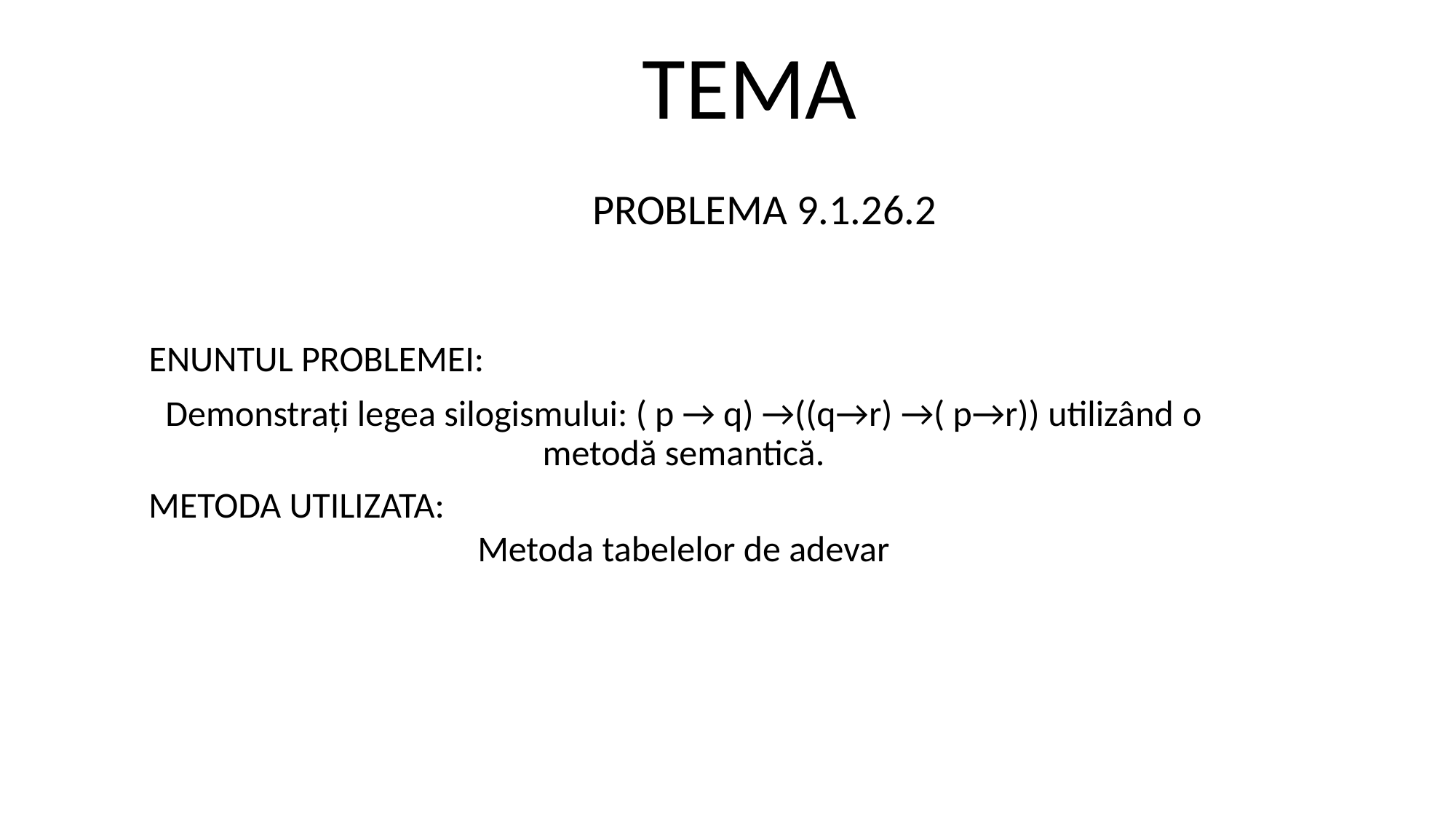

# TEMA
PROBLEMA 9.1.26.2
ENUNTUL PROBLEMEI:
Demonstrați legea silogismului: ( p → q) →((q→r) →( p→r)) utilizând o metodă semantică.
METODA UTILIZATA:
Metoda tabelelor de adevar